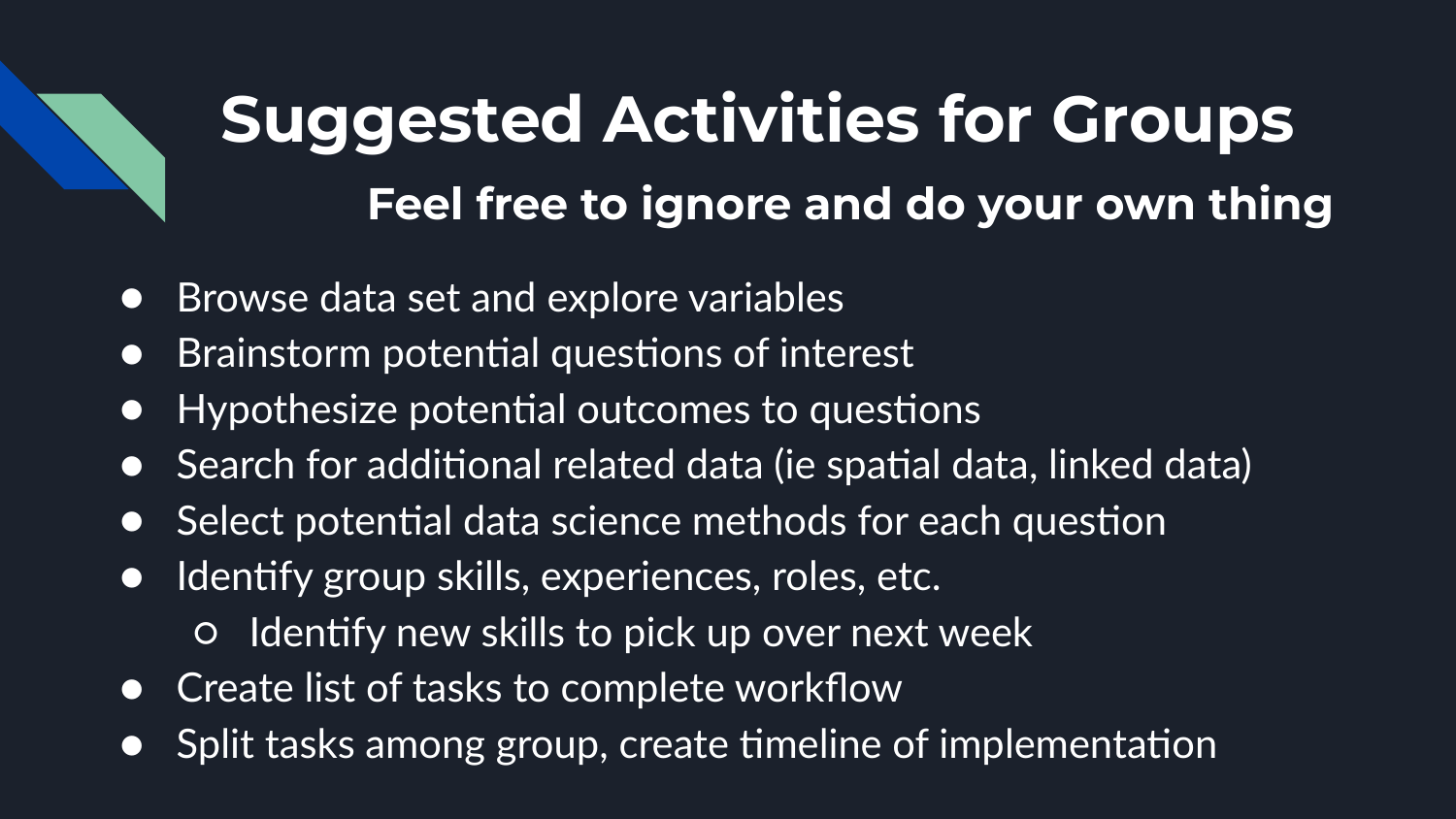

# Suggested Activities for Groups
	Feel free to ignore and do your own thing
Browse data set and explore variables
Brainstorm potential questions of interest
Hypothesize potential outcomes to questions
Search for additional related data (ie spatial data, linked data)
Select potential data science methods for each question
Identify group skills, experiences, roles, etc.
Identify new skills to pick up over next week
Create list of tasks to complete workflow
Split tasks among group, create timeline of implementation